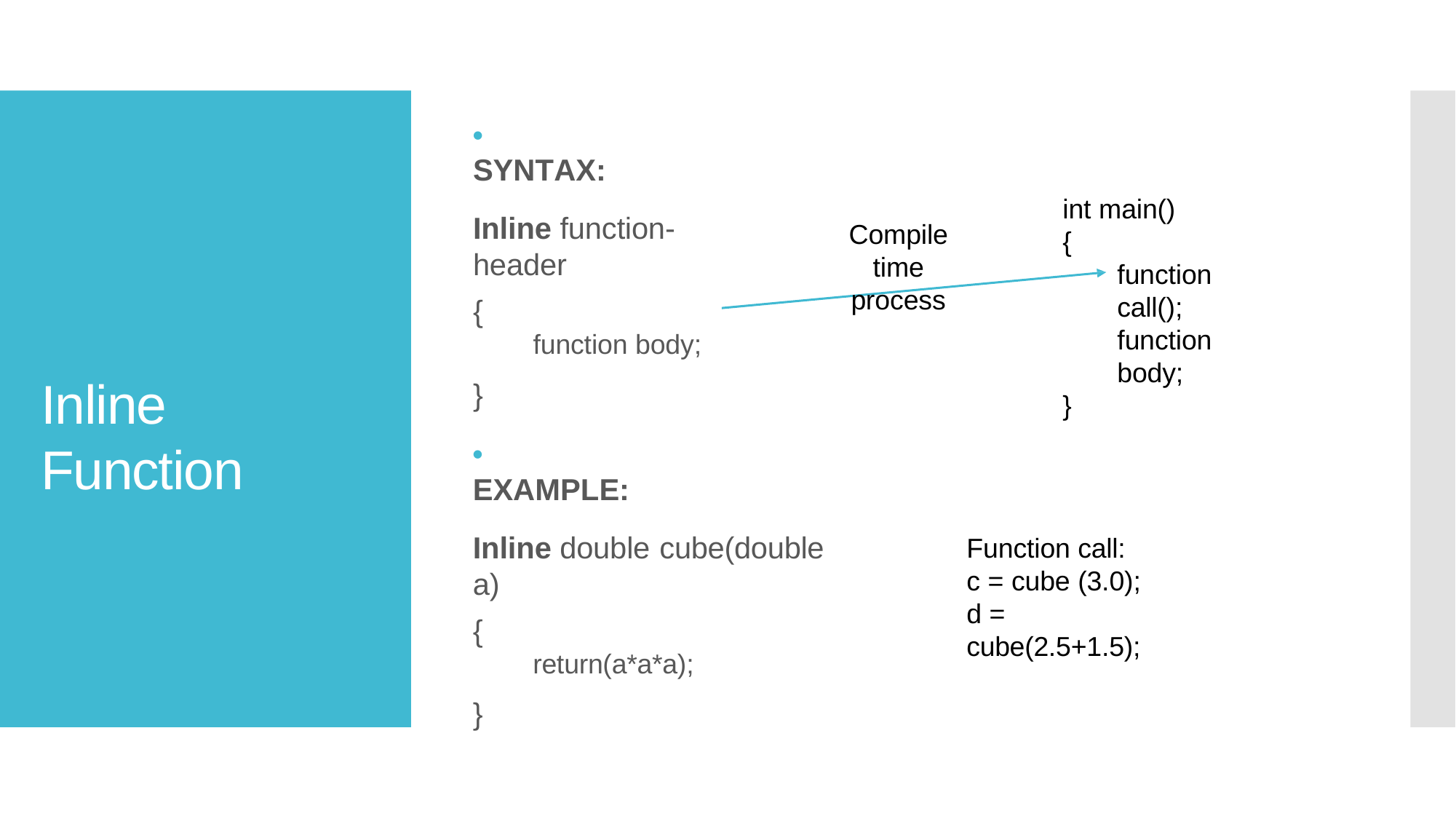

# 🞄 SYNTAX:
int main()
{
function call();  function body;
}
Inline function-header
{
function body;
}
Compile time
process

Inline Function
🞄 EXAMPLE:
Inline double cube(double a)
{
return(a*a*a);
}
Function call:
c = cube (3.0);
d = cube(2.5+1.5);